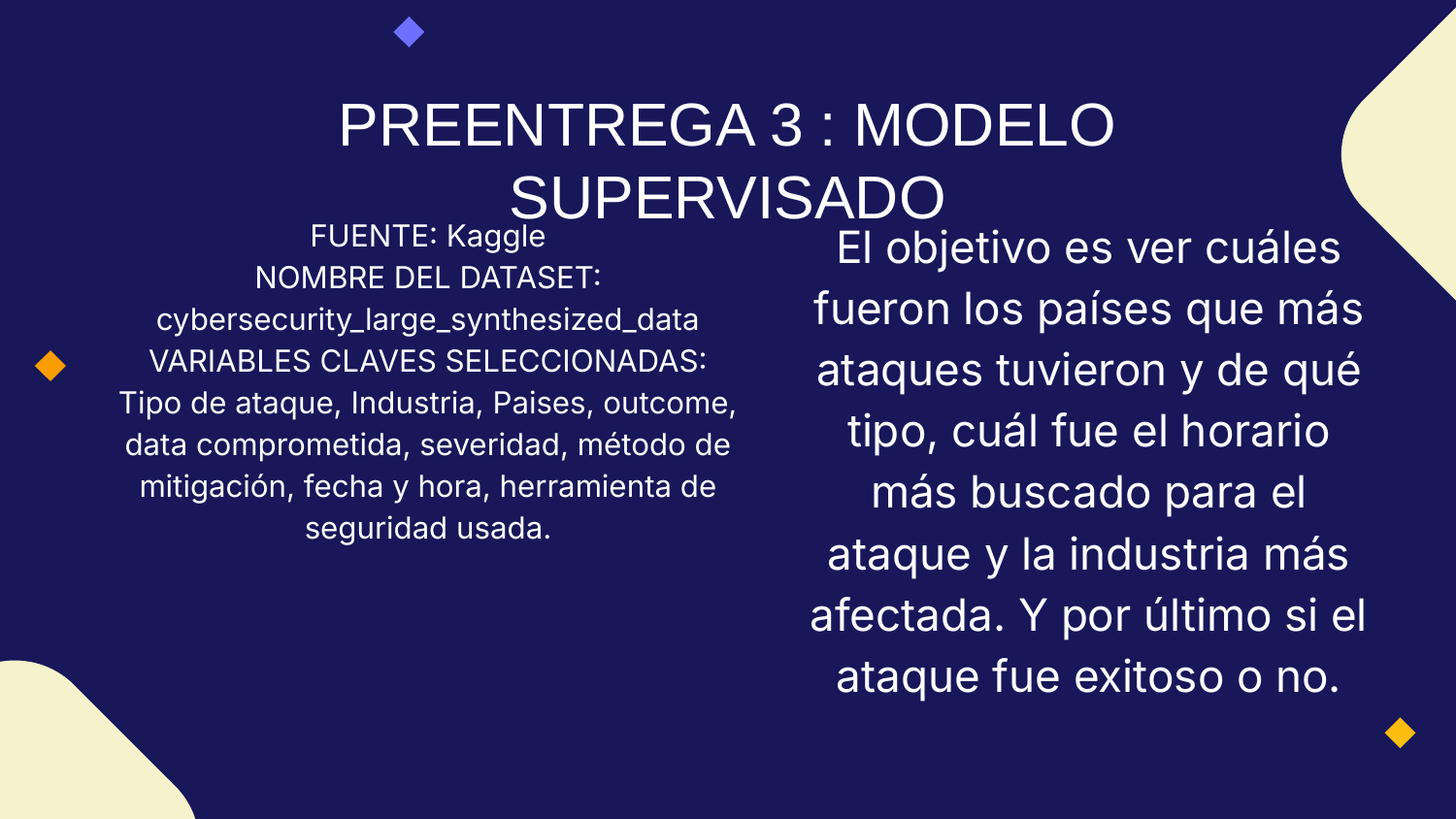

# PREENTREGA 3 : MODELO SUPERVISADO

FUENTE: Kaggle
NOMBRE DEL DATASET: cybersecurity_large_synthesized_data
VARIABLES CLAVES SELECCIONADAS:
Tipo de ataque, Industria, Paises, outcome, data comprometida, severidad, método de mitigación, fecha y hora, herramienta de seguridad usada.

El objetivo es ver cuáles fueron los países que más ataques tuvieron y de qué tipo, cuál fue el horario más buscado para el ataque y la industria más afectada. Y por último si el ataque fue exitoso o no.